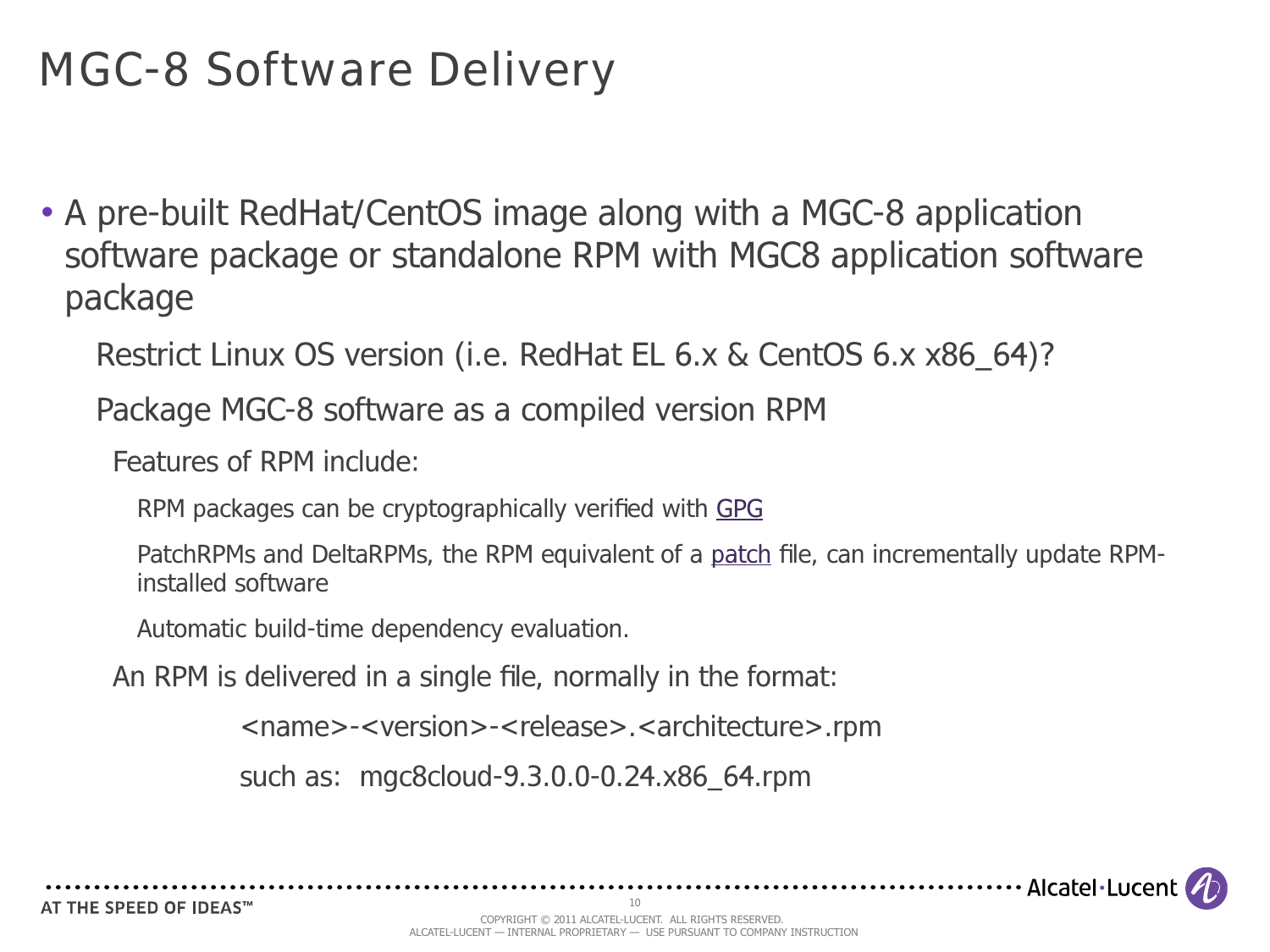

# MGC-8 Software Delivery
A pre-built RedHat/CentOS image along with a MGC-8 application software package or standalone RPM with MGC8 application software package
Restrict Linux OS version (i.e. RedHat EL 6.x & CentOS 6.x x86_64)?
Package MGC-8 software as a compiled version RPM
Features of RPM include:
RPM packages can be cryptographically verified with GPG
PatchRPMs and DeltaRPMs, the RPM equivalent of a patch file, can incrementally update RPM-installed software
Automatic build-time dependency evaluation.
An RPM is delivered in a single file, normally in the format:
		<name>-<version>-<release>.<architecture>.rpm
		such as:  mgc8cloud-9.3.0.0-0.24.x86_64.rpm